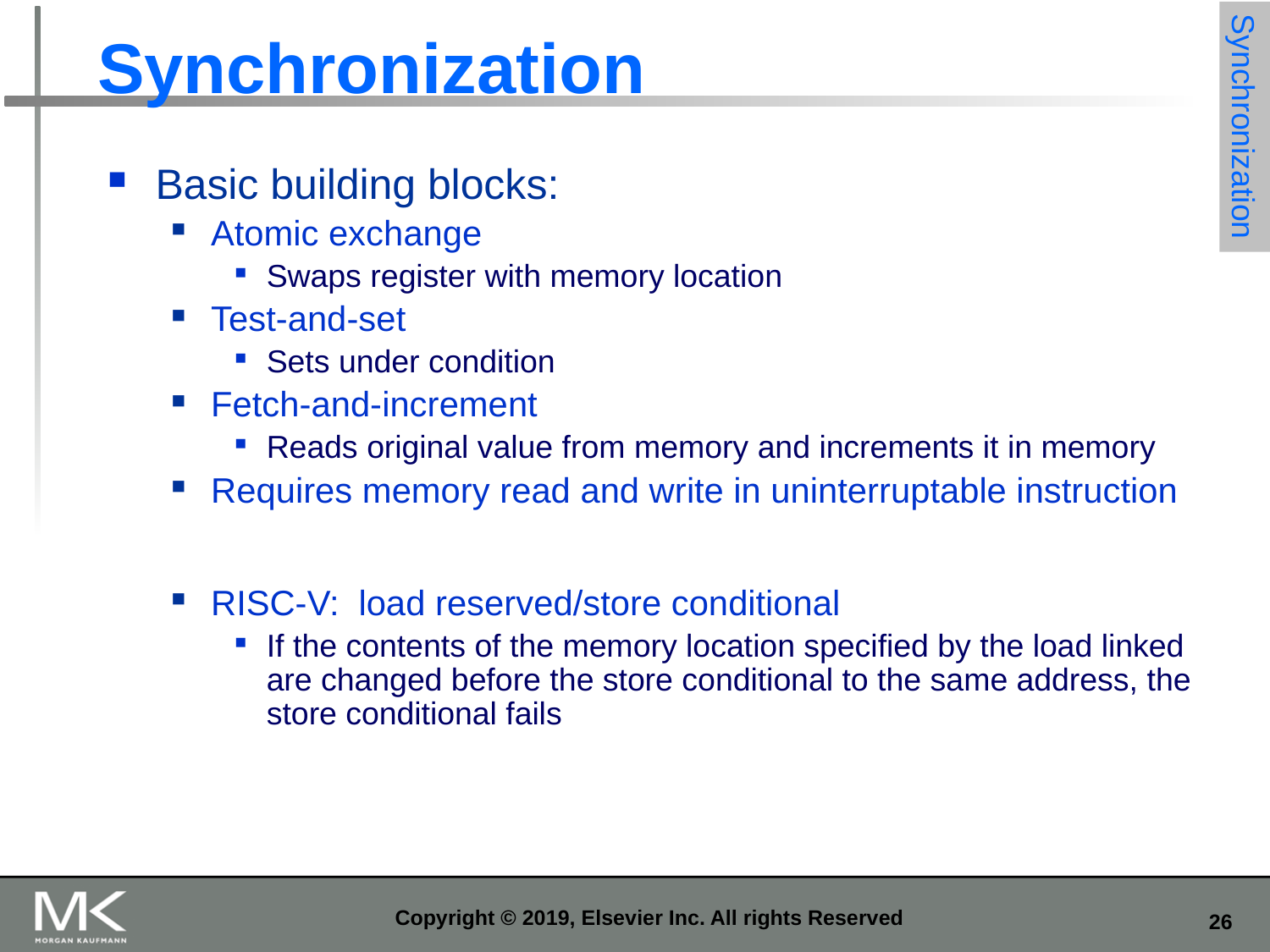

# Synchronization
Synchronization
Basic building blocks:
Atomic exchange
Swaps register with memory location
Test-and-set
Sets under condition
Fetch-and-increment
Reads original value from memory and increments it in memory
Requires memory read and write in uninterruptable instruction

RISC-V:  load reserved/store conditional
If the contents of the memory location specified by the load linked are changed before the store conditional to the same address, the store conditional fails
Copyright © 2019, Elsevier Inc. All rights Reserved